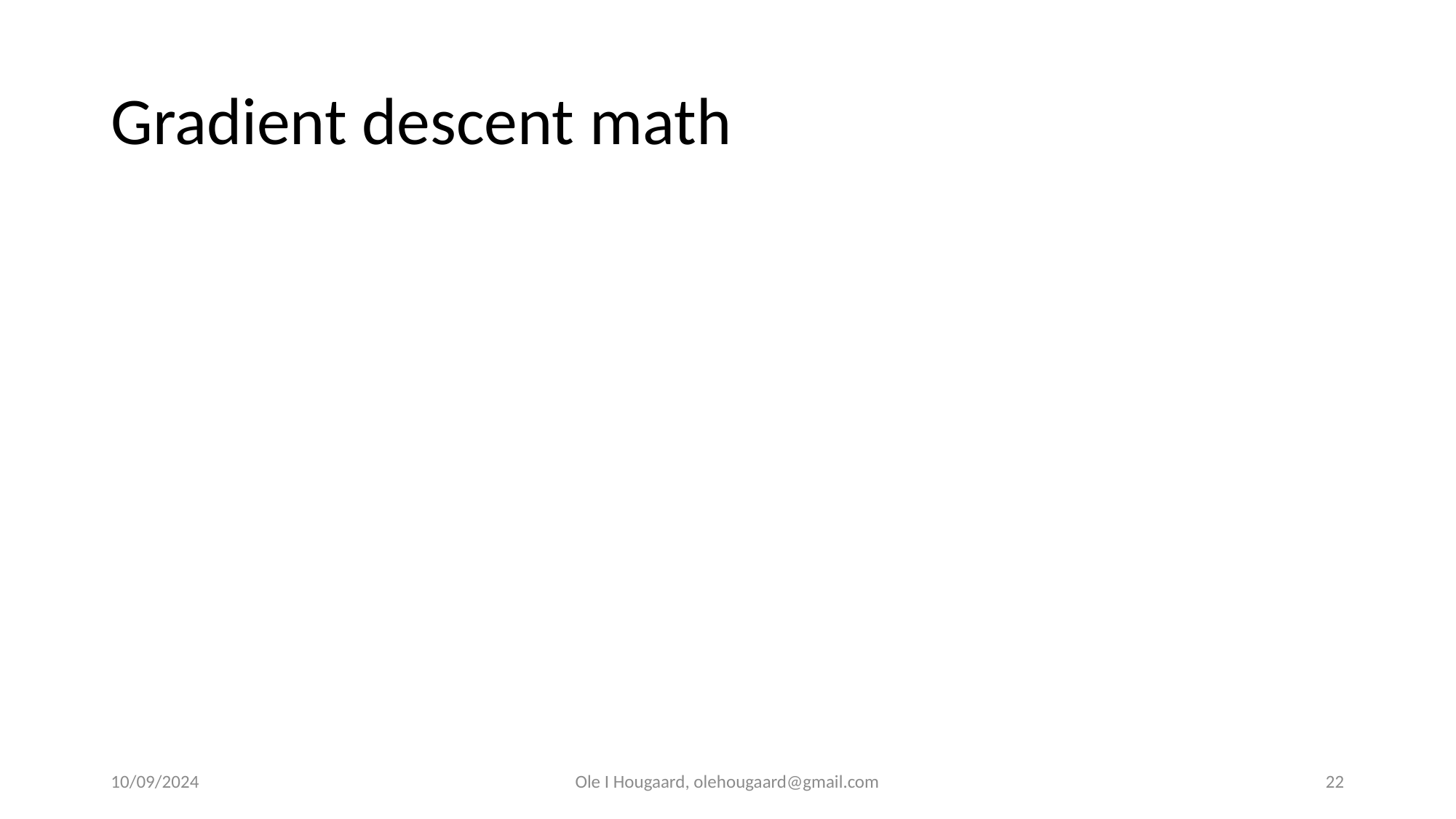

# Gradient descent math
10/09/2024
Ole I Hougaard, olehougaard@gmail.com
22